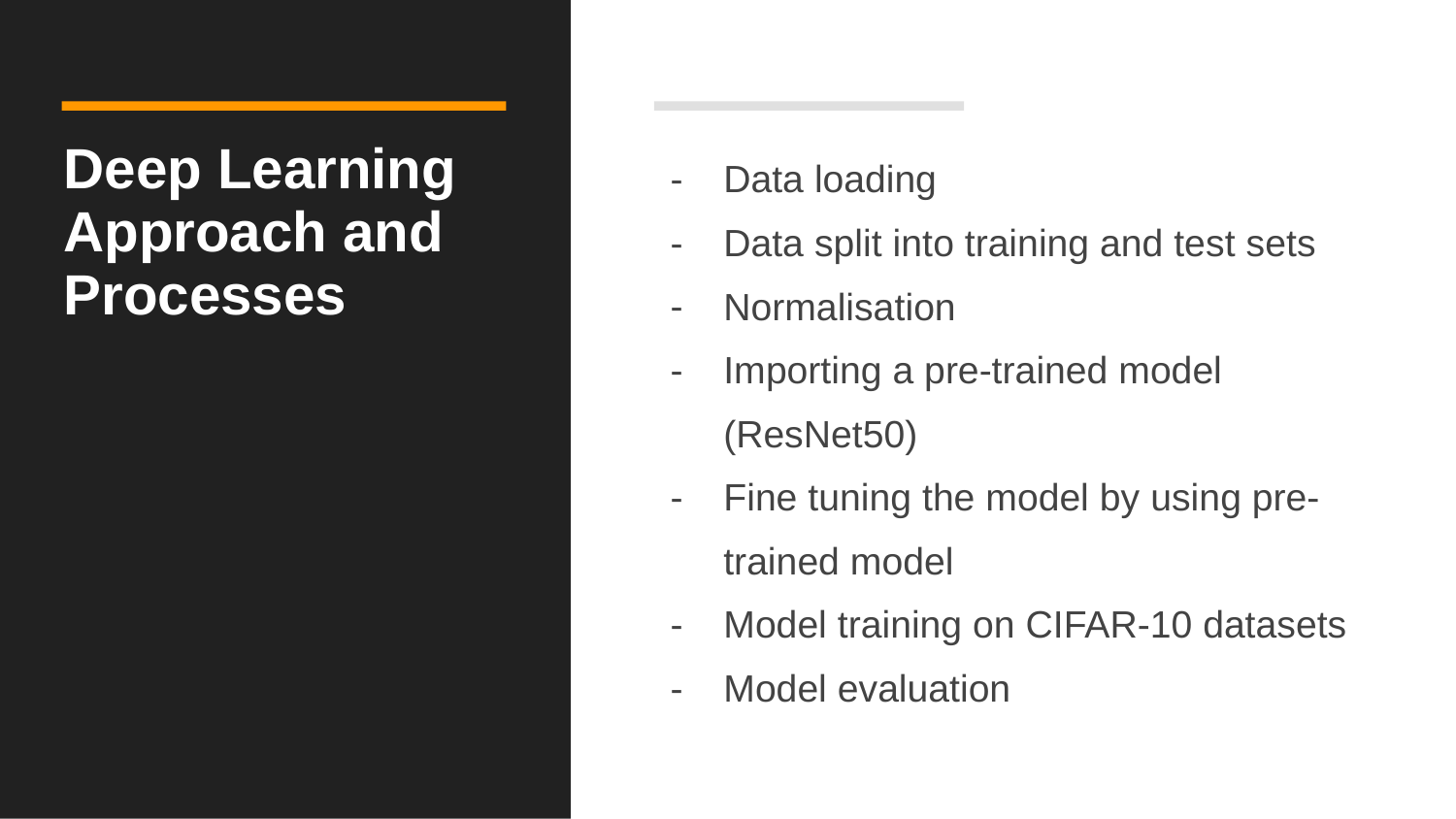

# Deep Learning Approach and Processes
Data loading
Data split into training and test sets
Normalisation
Importing a pre-trained model (ResNet50)
Fine tuning the model by using pre-trained model
Model training on CIFAR-10 datasets
Model evaluation